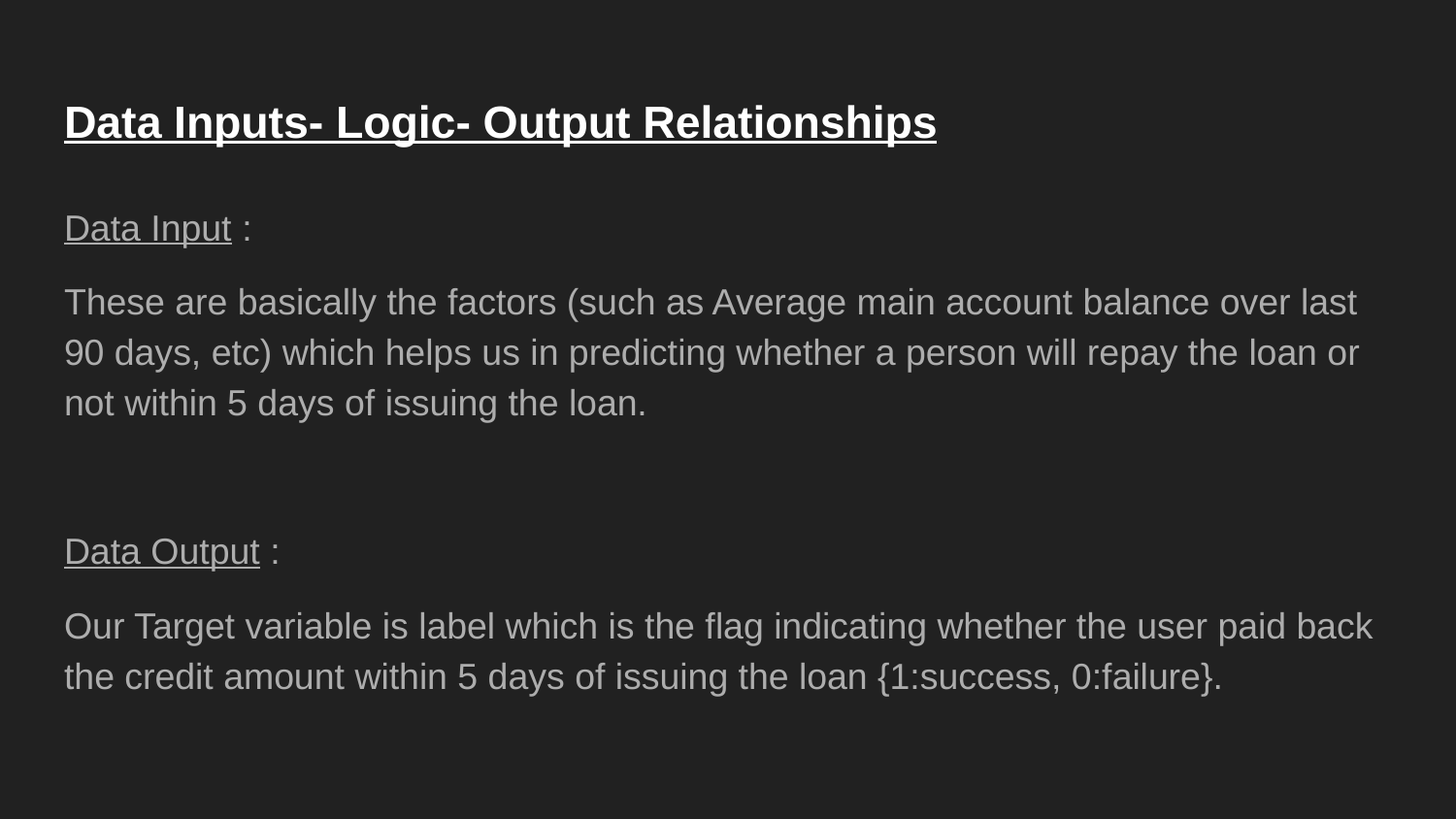

# Data Inputs- Logic- Output Relationships
Data Input :
These are basically the factors (such as Average main account balance over last 90 days, etc) which helps us in predicting whether a person will repay the loan or not within 5 days of issuing the loan.

Data Output :
Our Target variable is label which is the flag indicating whether the user paid back the credit amount within 5 days of issuing the loan {1:success, 0:failure}.